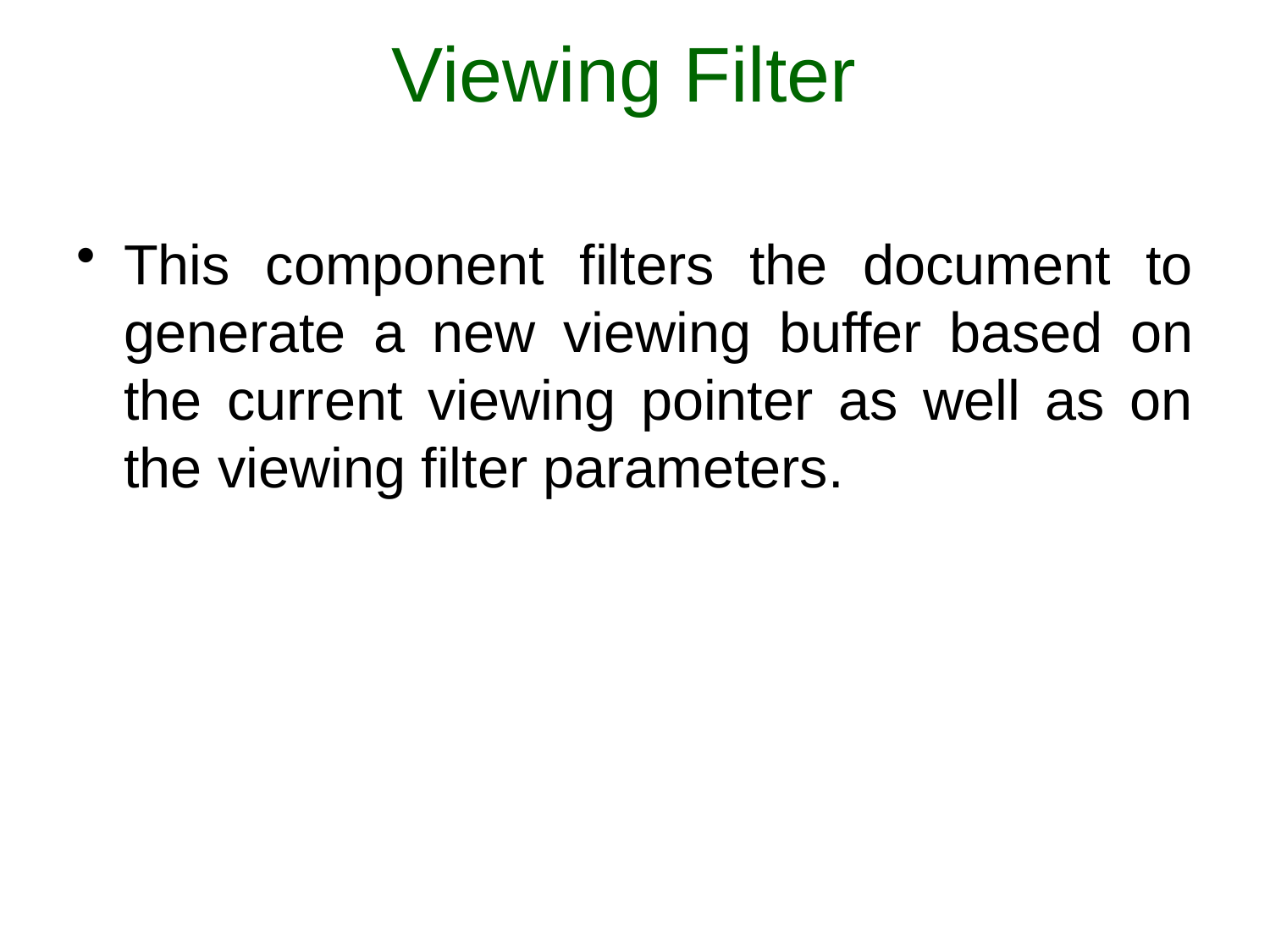

# Viewing Filter
This component filters the document to generate a new viewing buffer based on the current viewing pointer as well as on the viewing filter parameters.